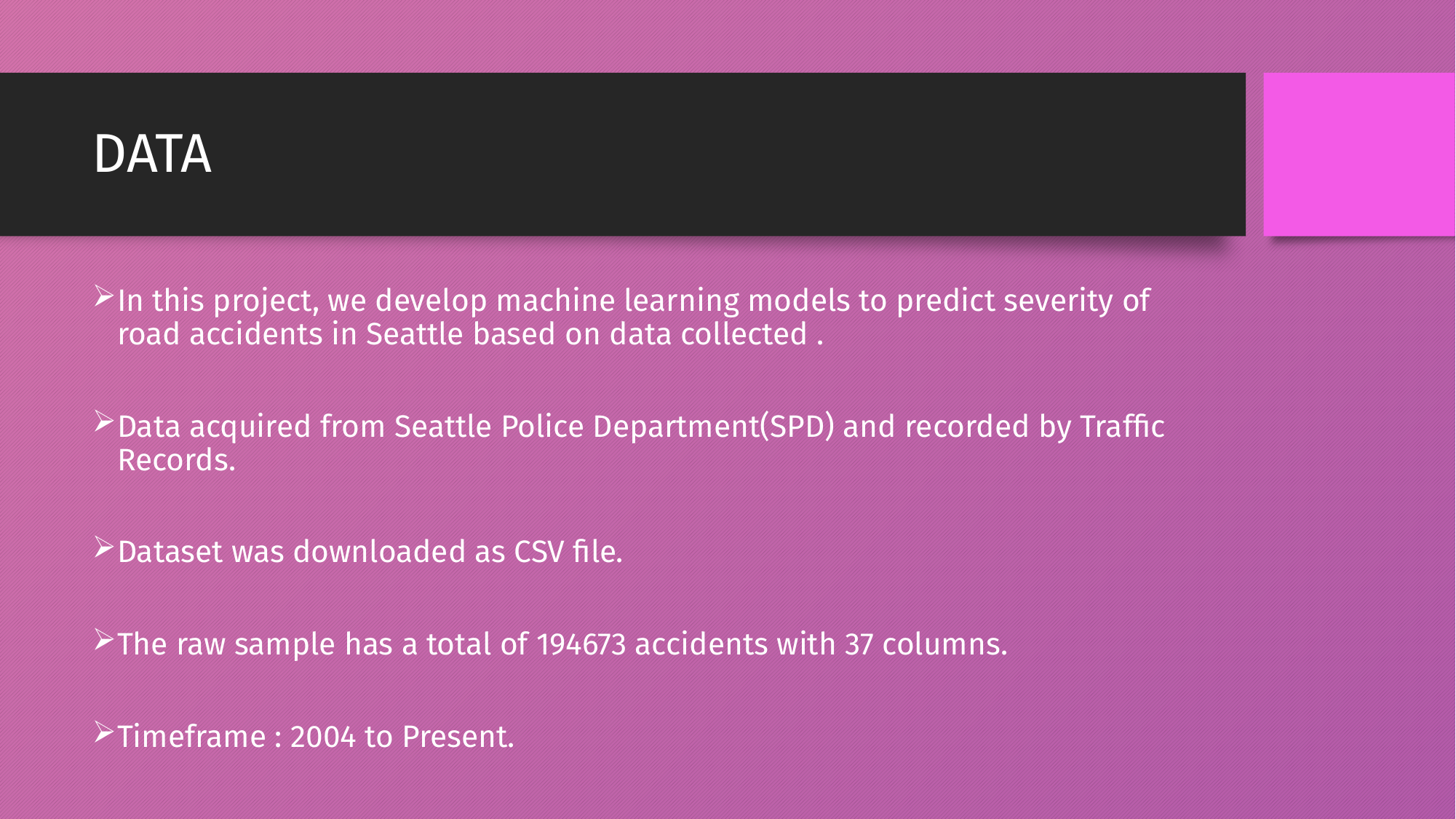

# DATA
In this project, we develop machine learning models to predict severity of road accidents in Seattle based on data collected .

Data acquired from Seattle Police Department(SPD) and recorded by Traffic Records.

Dataset was downloaded as CSV file.

The raw sample has a total of 194673 accidents with 37 columns.

Timeframe : 2004 to Present.